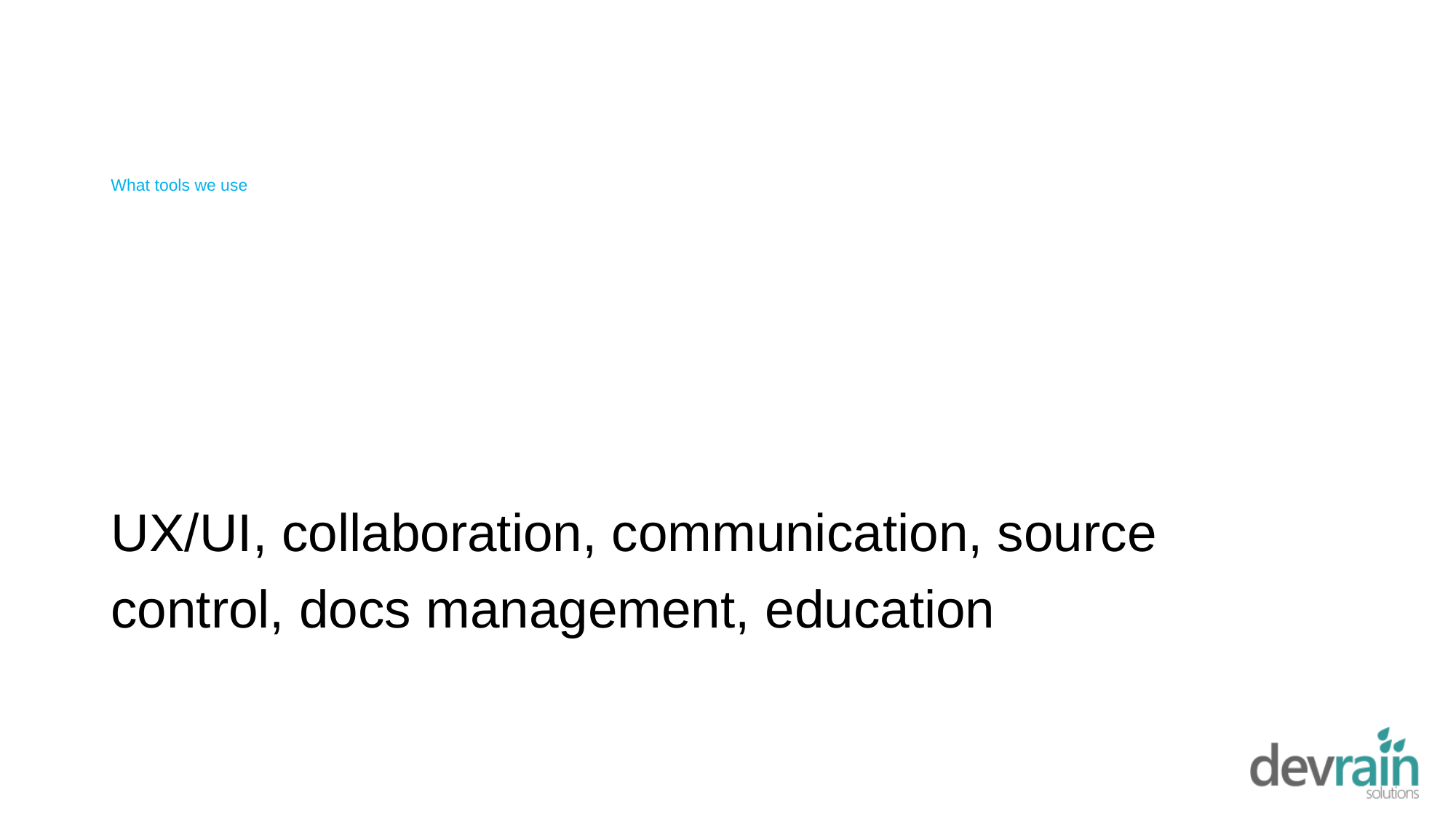

# What tools we use

UX/UI, collaboration, communication, source control, docs management, education